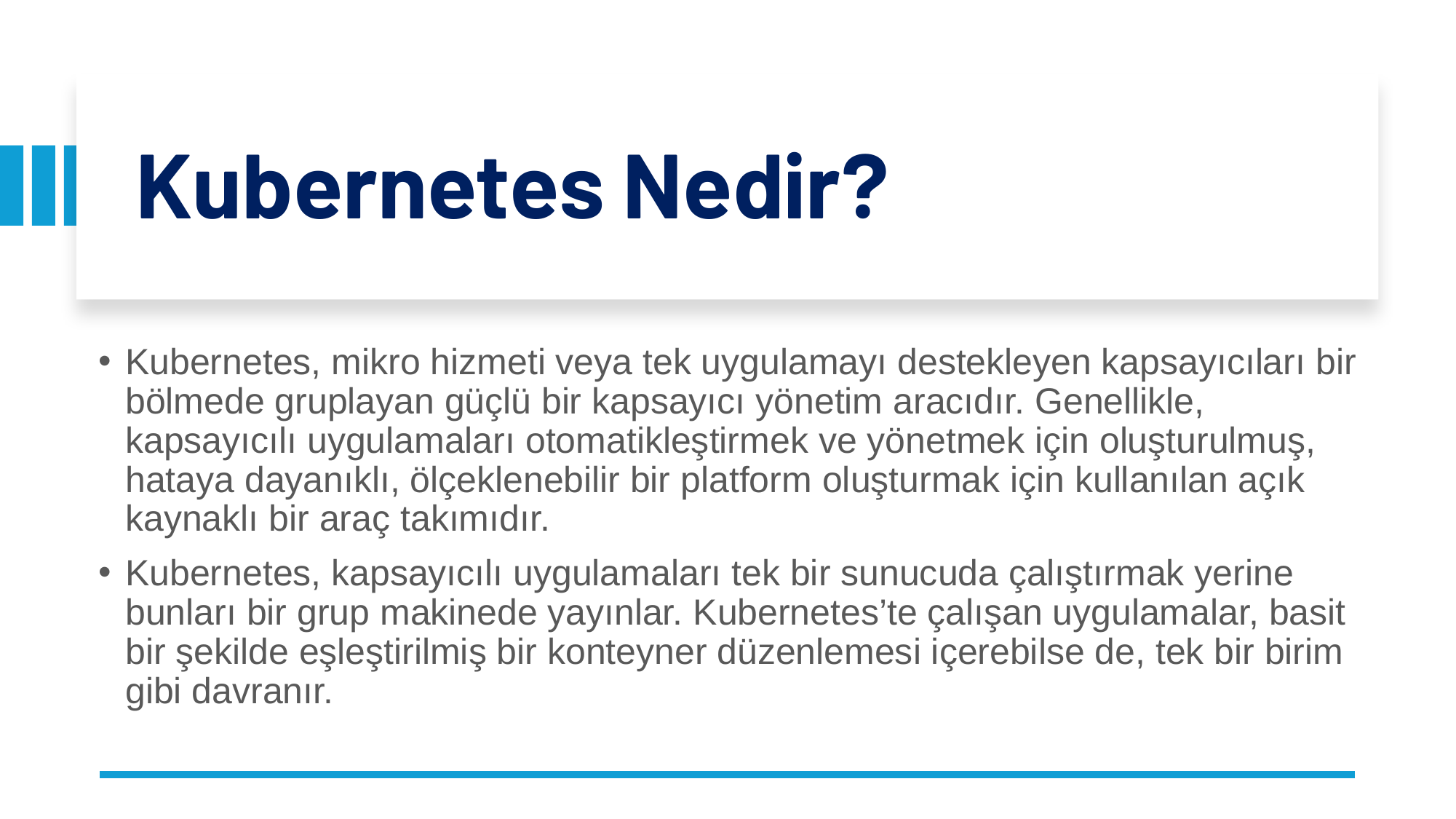

# Kubernetes Nedir?

Kubernetes, mikro hizmeti veya tek uygulamayı destekleyen kapsayıcıları bir bölmede gruplayan güçlü bir kapsayıcı yönetim aracıdır. Genellikle, kapsayıcılı uygulamaları otomatikleştirmek ve yönetmek için oluşturulmuş, hataya dayanıklı, ölçeklenebilir bir platform oluşturmak için kullanılan açık kaynaklı bir araç takımıdır.
Kubernetes, kapsayıcılı uygulamaları tek bir sunucuda çalıştırmak yerine bunları bir grup makinede yayınlar. Kubernetes’te çalışan uygulamalar, basit bir şekilde eşleştirilmiş bir konteyner düzenlemesi içerebilse de, tek bir birim gibi davranır.